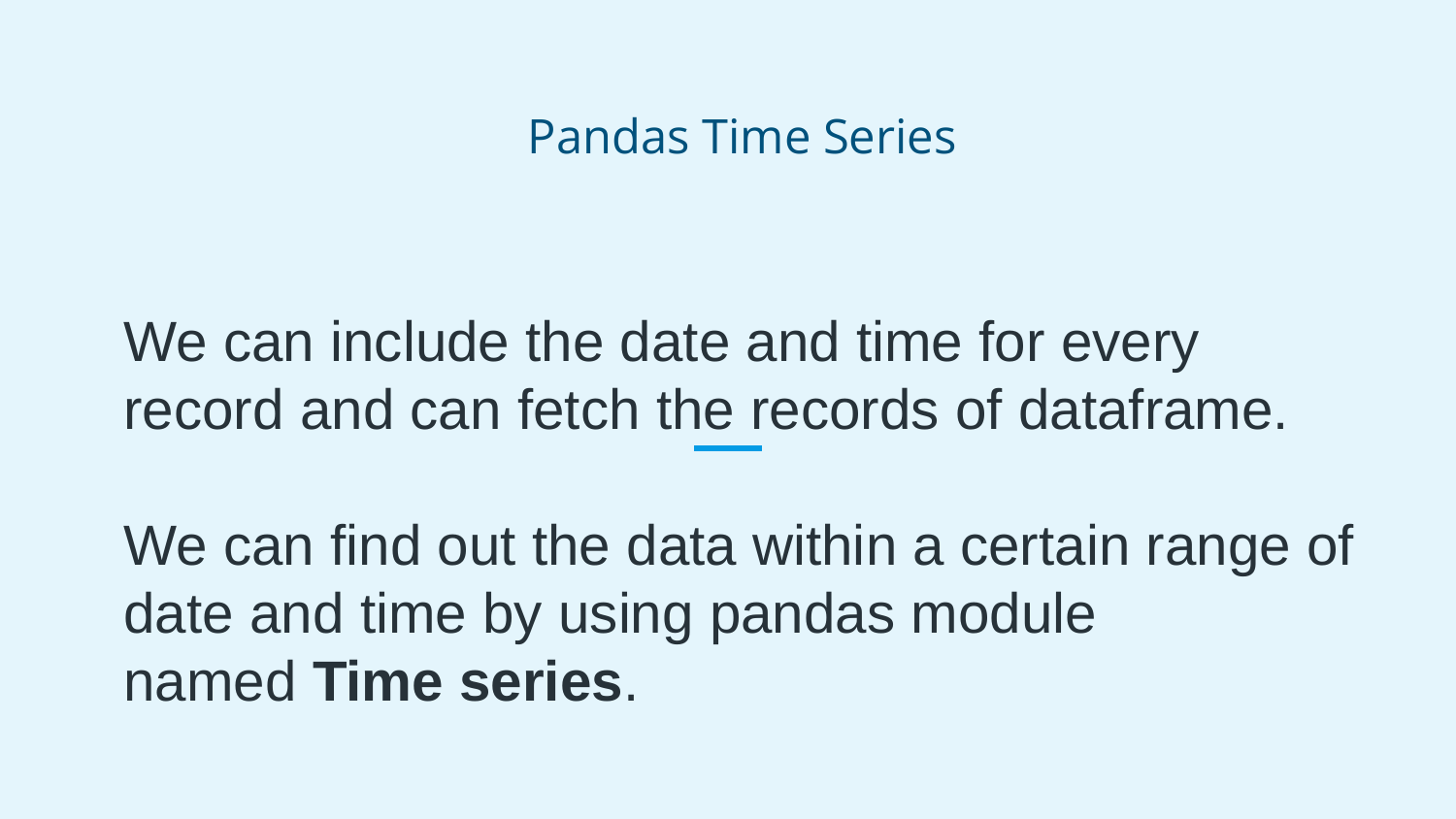

# Pandas Time Series
We can include the date and time for every record and can fetch the records of dataframe.

We can find out the data within a certain range of date and time by using pandas module named Time series.